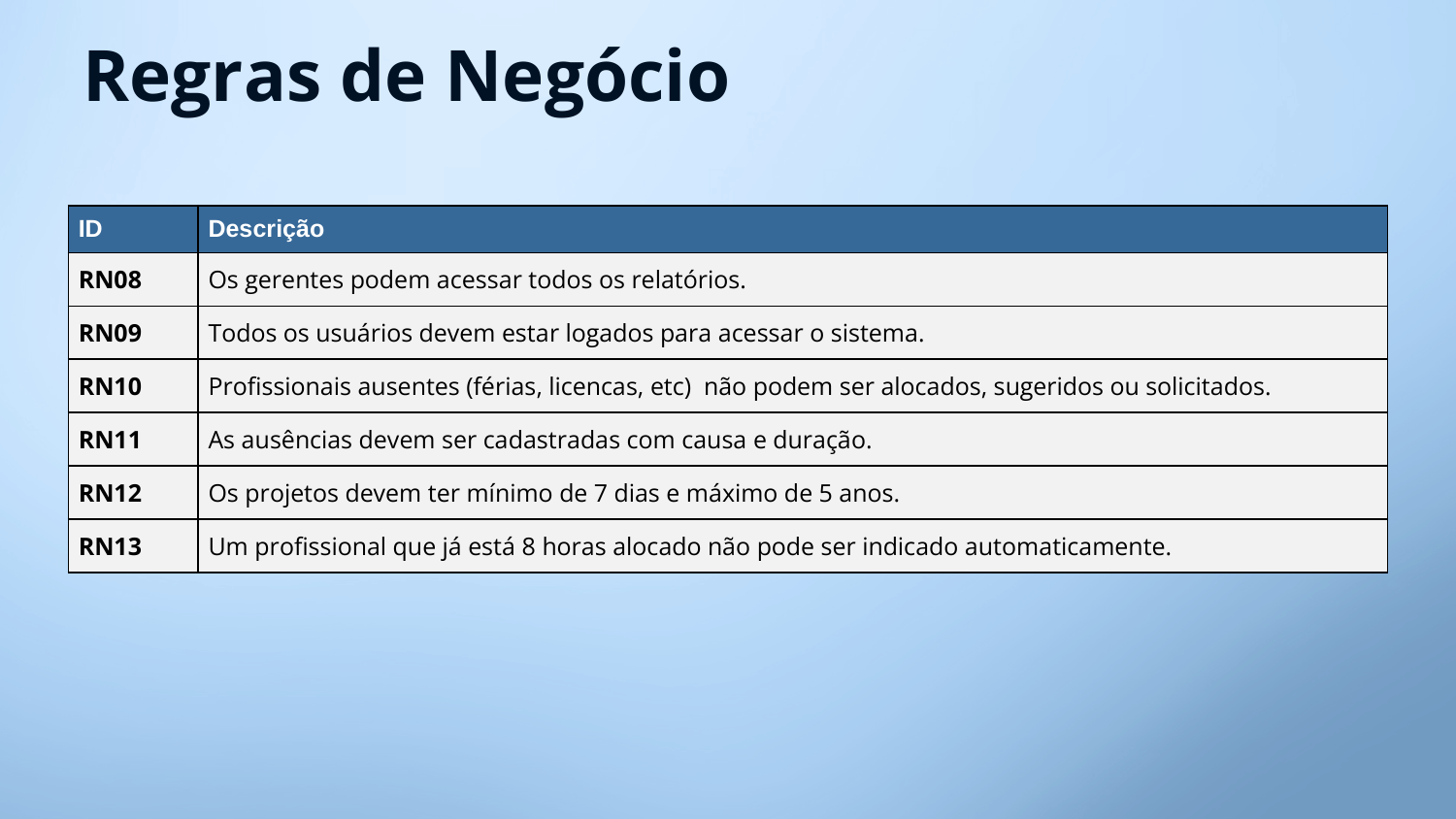

# Regras de Negócio
| ID | Descrição |
| --- | --- |
| RN08 | Os gerentes podem acessar todos os relatórios. |
| RN09 | Todos os usuários devem estar logados para acessar o sistema. |
| RN10 | Profissionais ausentes (férias, licencas, etc) não podem ser alocados, sugeridos ou solicitados. |
| RN11 | As ausências devem ser cadastradas com causa e duração. |
| RN12 | Os projetos devem ter mínimo de 7 dias e máximo de 5 anos. |
| RN13 | Um profissional que já está 8 horas alocado não pode ser indicado automaticamente. |